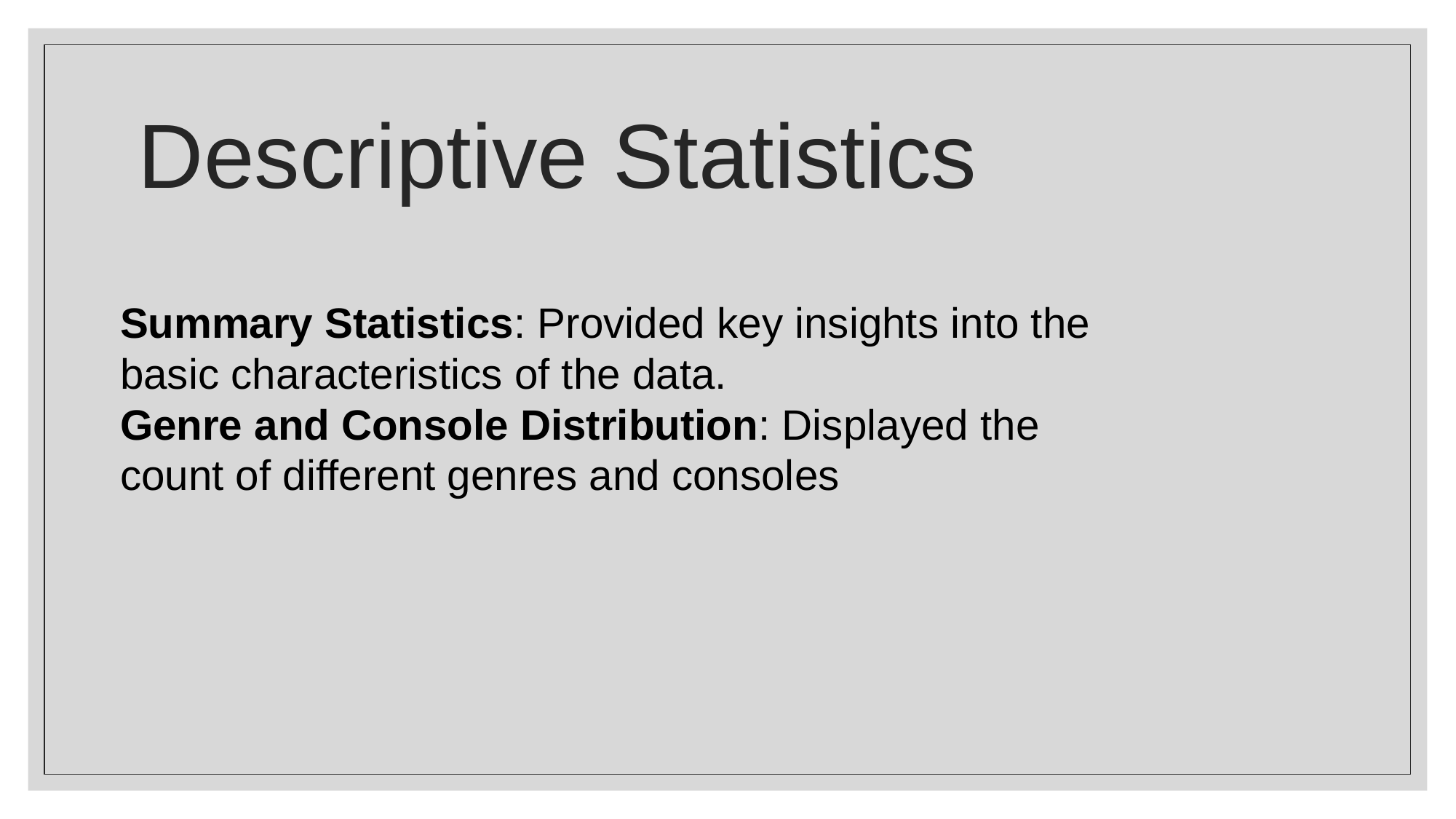

# Descriptive Statistics
Summary Statistics: Provided key insights into the basic characteristics of the data.
Genre and Console Distribution: Displayed the count of different genres and consoles